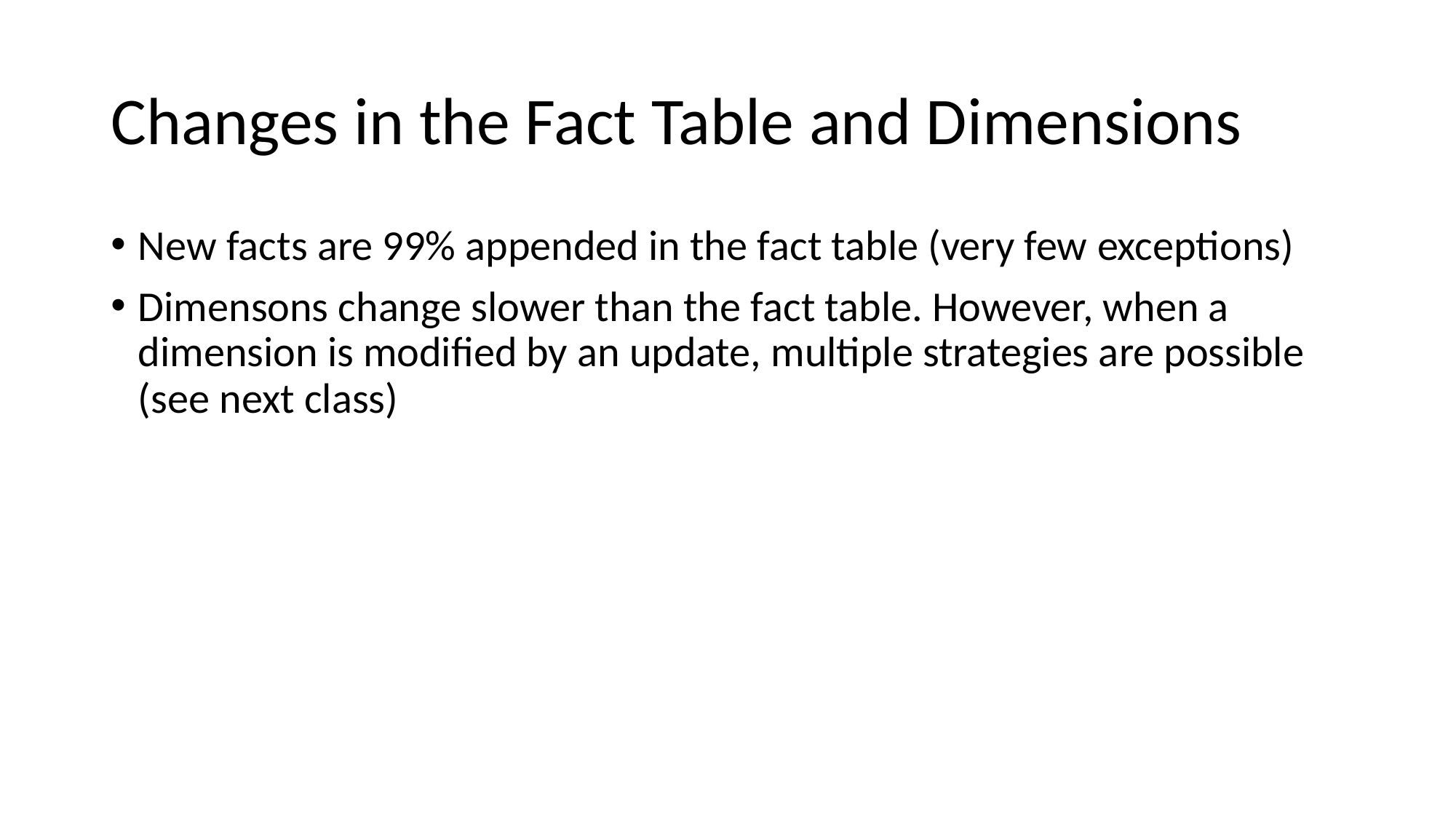

# Changes in the Fact Table and Dimensions
New facts are 99% appended in the fact table (very few exceptions)
Dimensons change slower than the fact table. However, when a dimension is modified by an update, multiple strategies are possible (see next class)